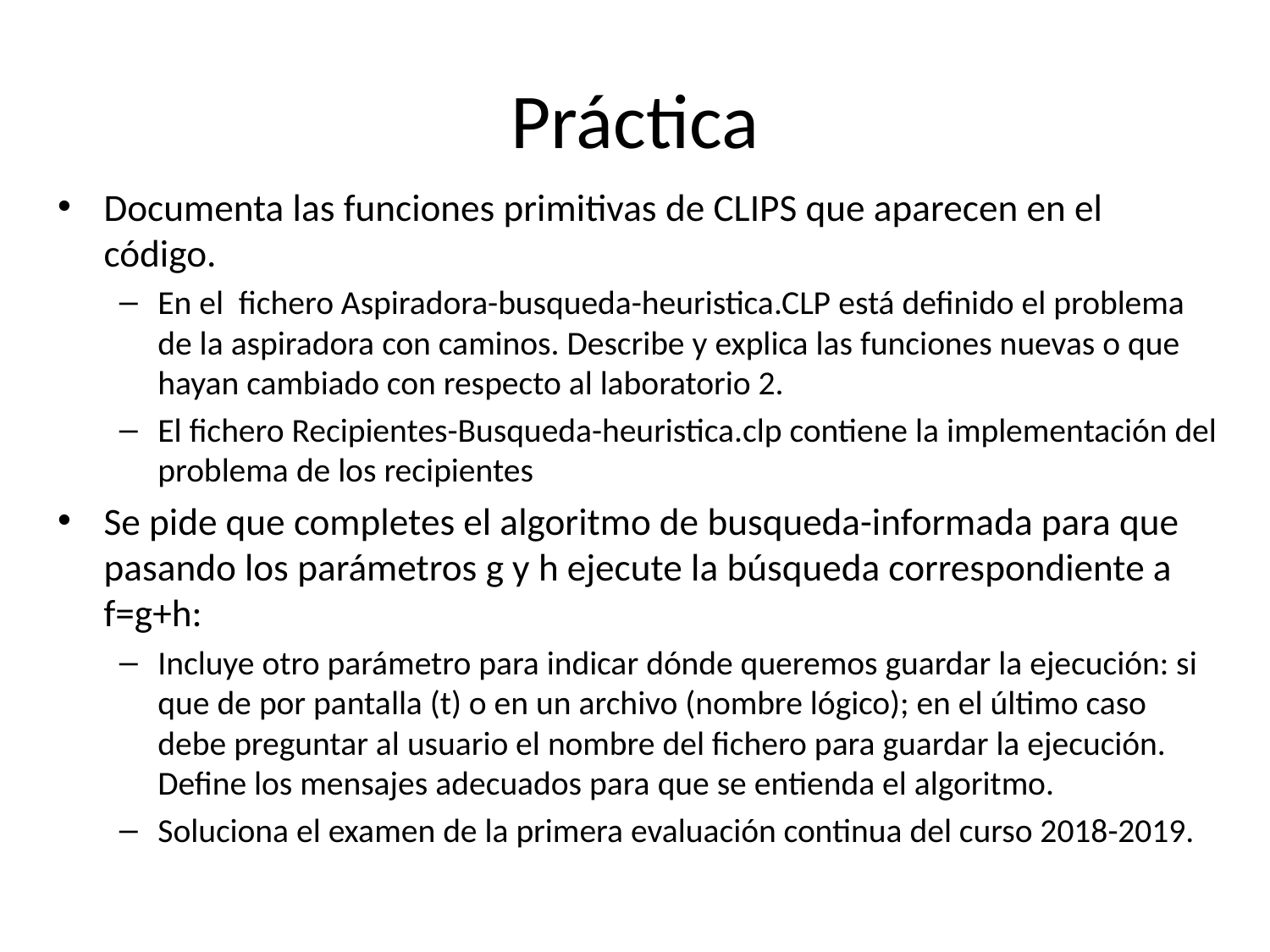

# Práctica
Documenta las funciones primitivas de CLIPS que aparecen en el código.
En el  fichero Aspiradora-busqueda-heuristica.CLP está definido el problema de la aspiradora con caminos. Describe y explica las funciones nuevas o que hayan cambiado con respecto al laboratorio 2.
El fichero Recipientes-Busqueda-heuristica.clp contiene la implementación del problema de los recipientes
Se pide que completes el algoritmo de busqueda-informada para que pasando los parámetros g y h ejecute la búsqueda correspondiente a f=g+h:
Incluye otro parámetro para indicar dónde queremos guardar la ejecución: si que de por pantalla (t) o en un archivo (nombre lógico); en el último caso debe preguntar al usuario el nombre del fichero para guardar la ejecución.  Define los mensajes adecuados para que se entienda el algoritmo.
Soluciona el examen de la primera evaluación continua del curso 2018-2019.